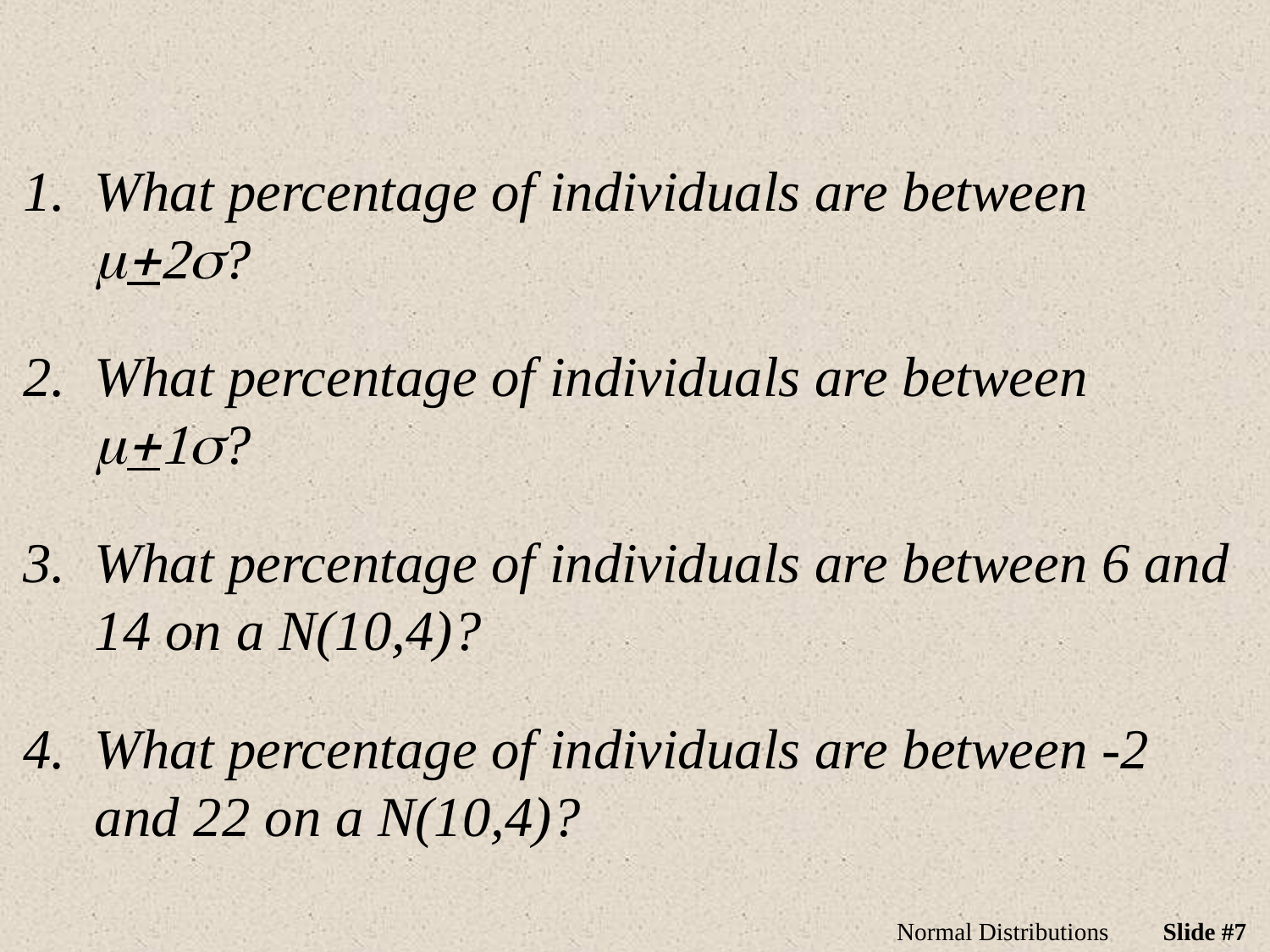

What percentage of individuals are between μ+2σ?

What percentage of individuals are between μ+1σ?

What percentage of individuals are between 6 and 14 on a N(10,4)?

What percentage of individuals are between -2 and 22 on a N(10,4)?
Normal Distributions
Slide #7